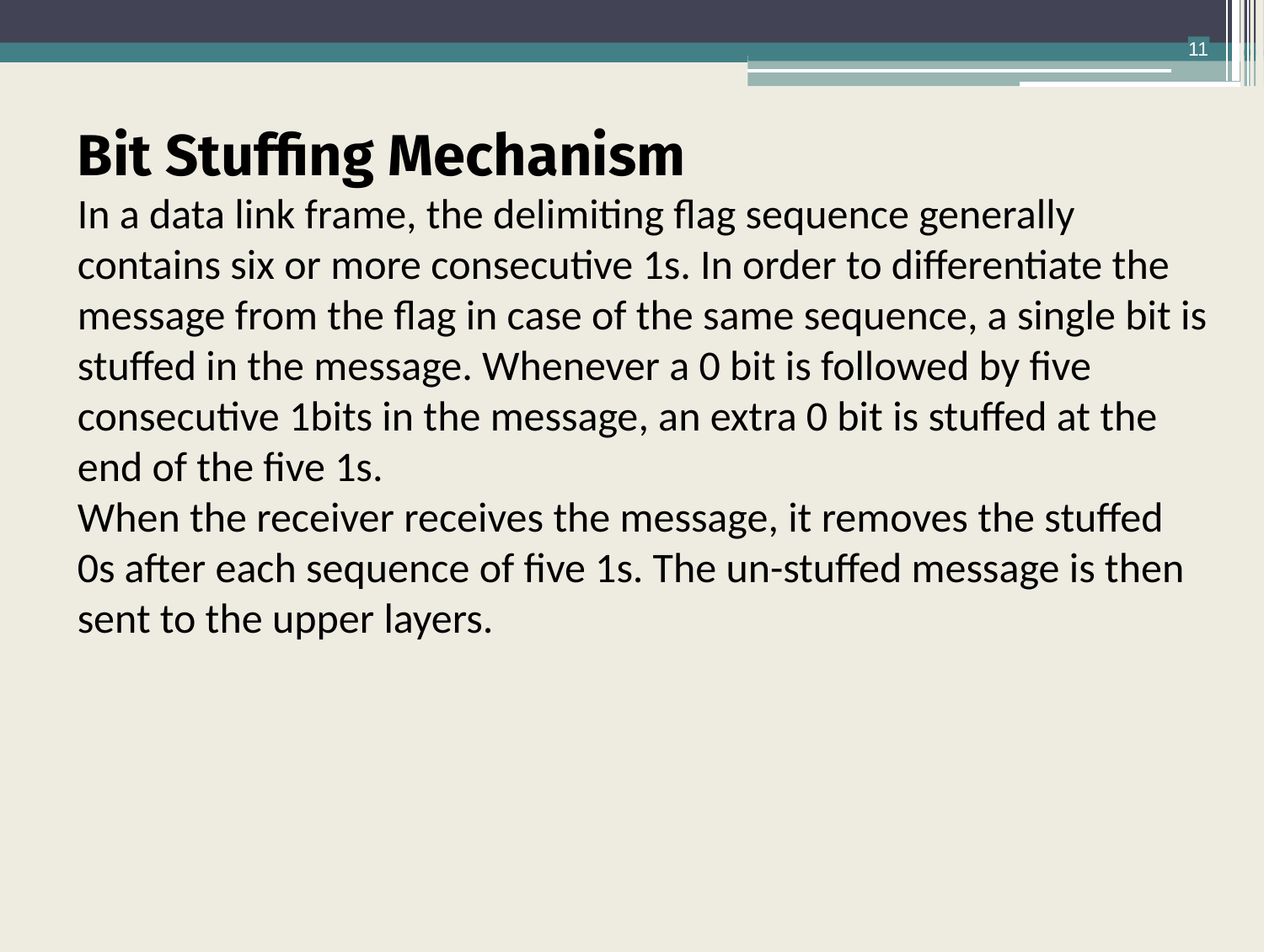

11
Bit Stuffing Mechanism
In a data link frame, the delimiting flag sequence generally contains six or more consecutive 1s. In order to differentiate the message from the flag in case of the same sequence, a single bit is stuffed in the message. Whenever a 0 bit is followed by five consecutive 1bits in the message, an extra 0 bit is stuffed at the end of the five 1s.
When the receiver receives the message, it removes the stuffed 0s after each sequence of five 1s. The un-stuffed message is then sent to the upper layers.